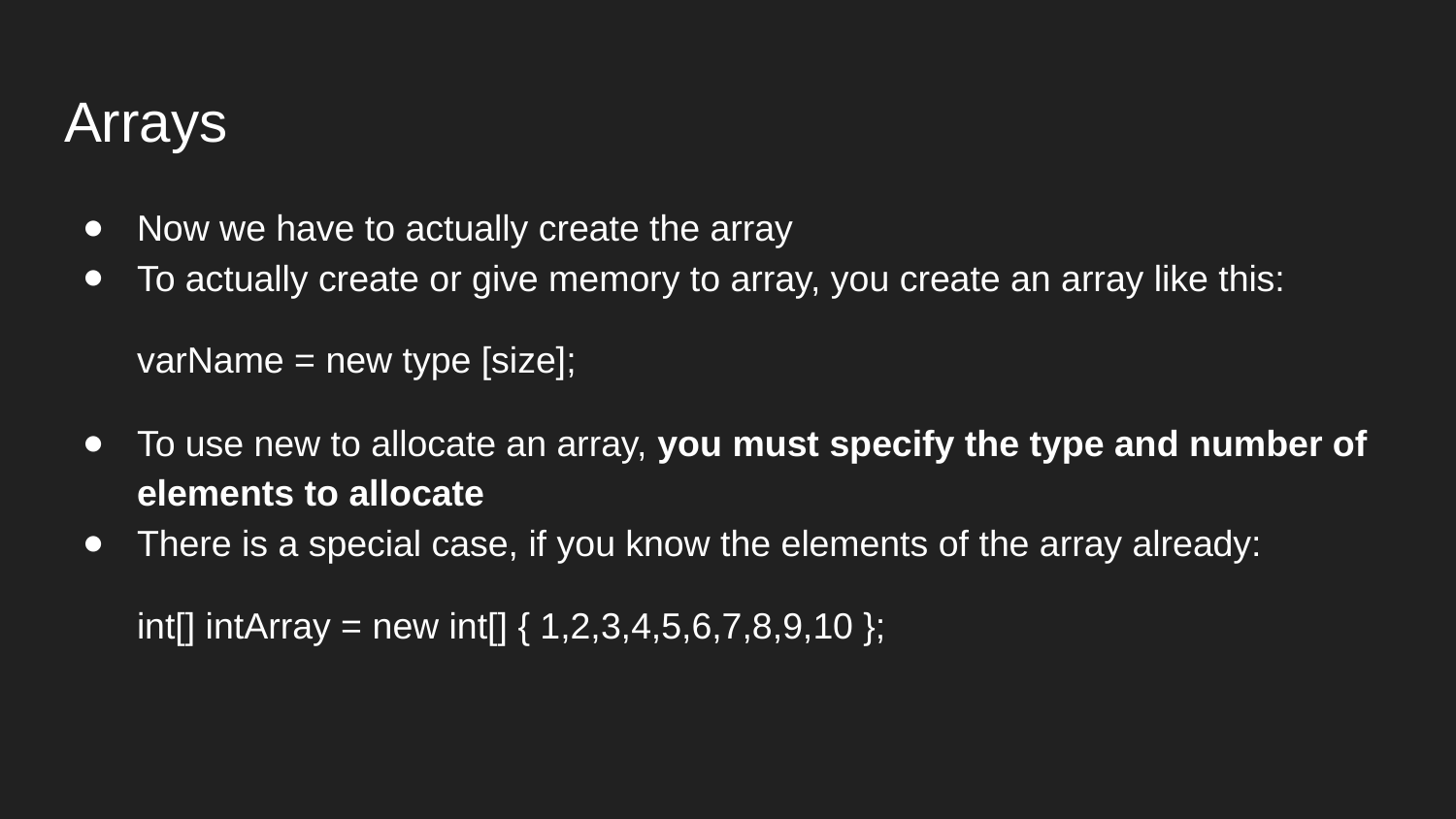

# Arrays
Now we have to actually create the array
To actually create or give memory to array, you create an array like this:
varName = new type [size];
To use new to allocate an array, you must specify the type and number of elements to allocate
There is a special case, if you know the elements of the array already:
int[] intArray = new int[] { 1,2,3,4,5,6,7,8,9,10 };